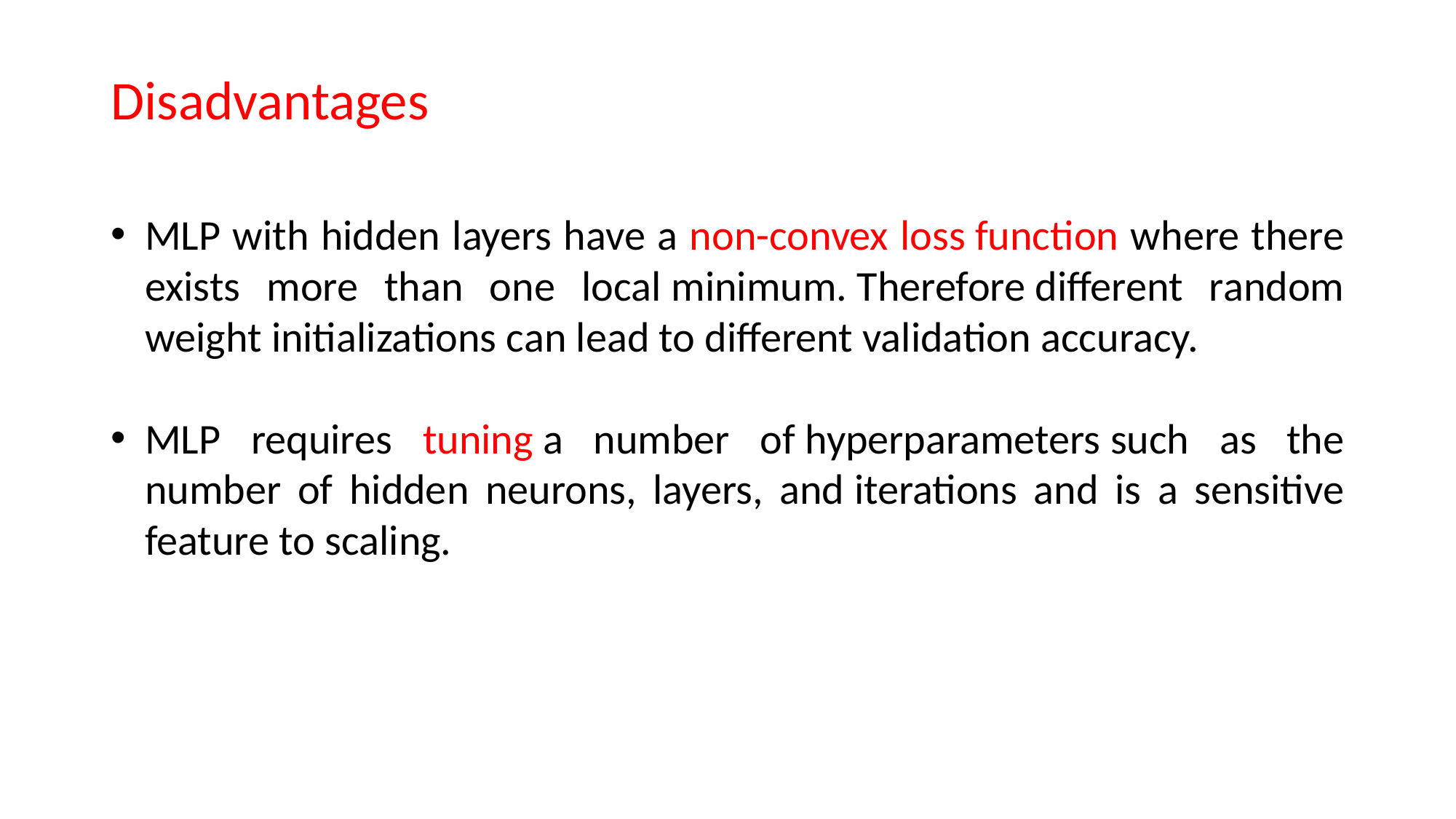

# Disadvantages
MLP with hidden layers have a non-convex loss function where there exists more than one local minimum. Therefore different random weight initializations can lead to different validation accuracy.

MLP requires tuning a number of hyperparameters such as the number of hidden neurons, layers, and iterations and is a sensitive feature to scaling.